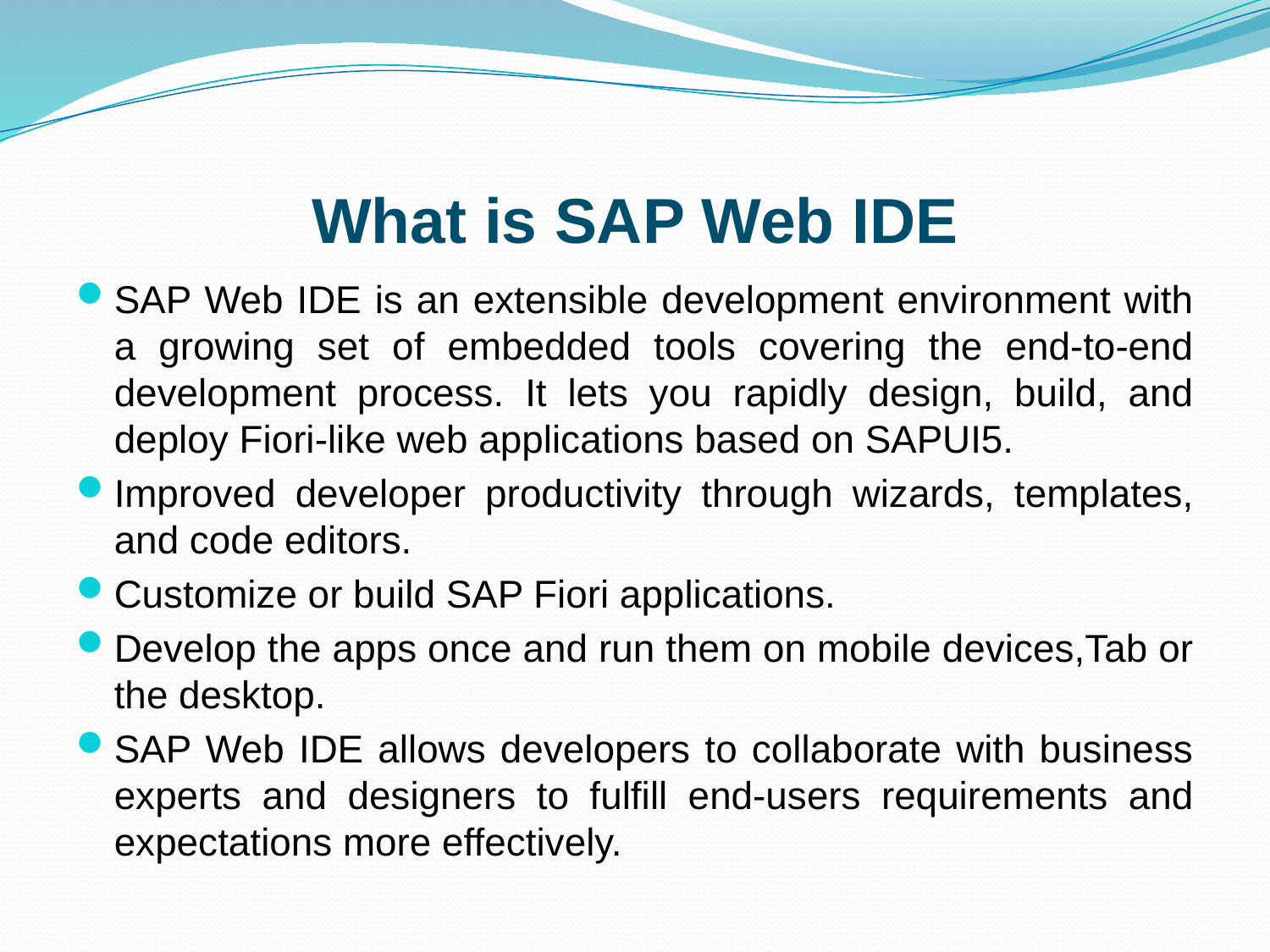

What is SAP Web IDE
SAP Web IDE is an extensible development environment with a growing set of embedded tools covering the end-to-end development process. It lets you rapidly design, build, and deploy Fiori-like web applications based on SAPUI5.
Improved developer productivity through wizards, templates, and code editors.
Customize or build SAP Fiori applications.
Develop the apps once and run them on mobile devices,Tab or the desktop.
SAP Web IDE allows developers to collaborate with business experts and designers to fulfill end-users requirements and expectations more effectively.